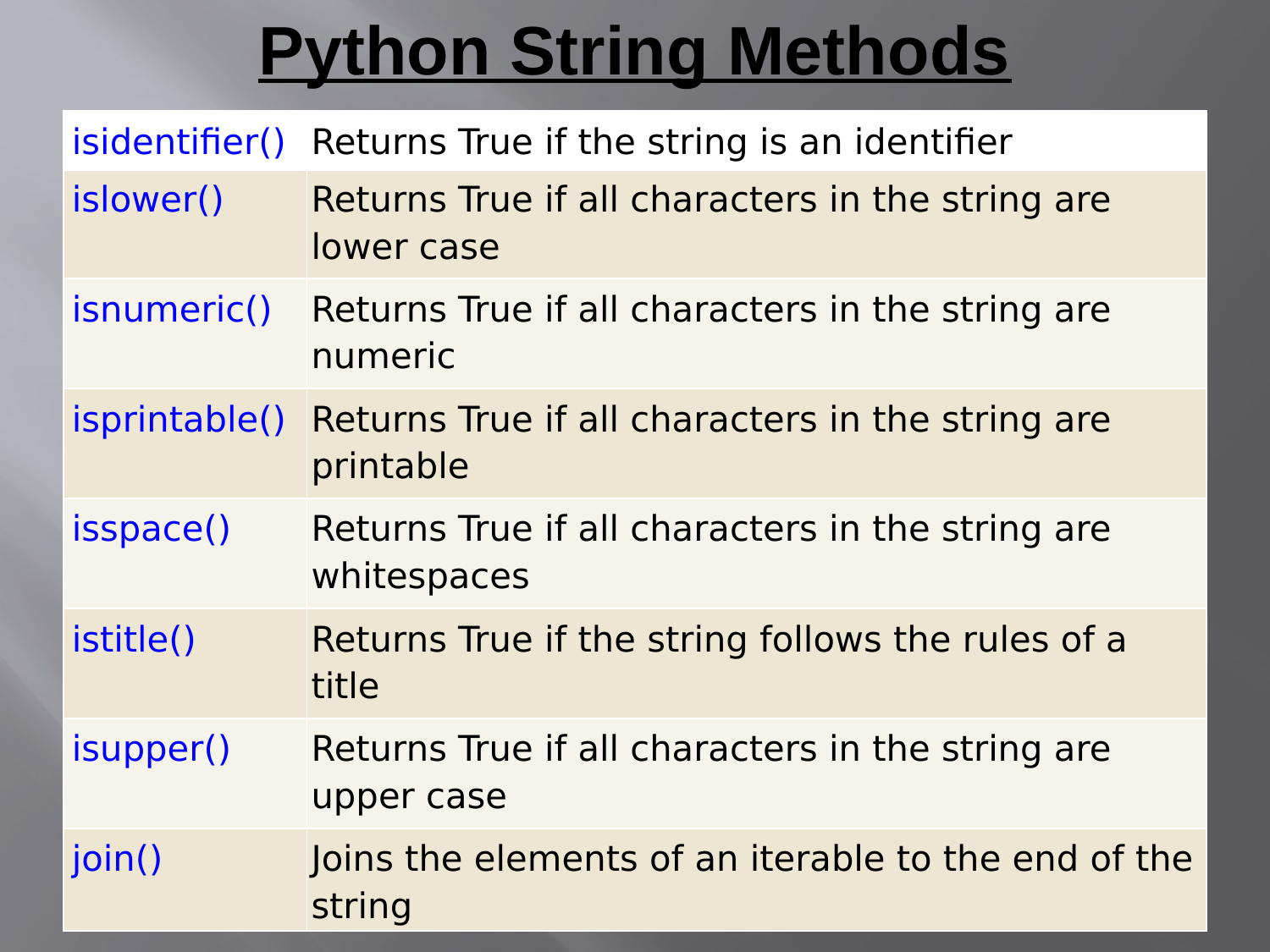

# Python String Methods
| isidentifier() | Returns True if the string is an identifier |
| --- | --- |
| islower() | Returns True if all characters in the string are lower case |
| isnumeric() | Returns True if all characters in the string are numeric |
| isprintable() | Returns True if all characters in the string are printable |
| isspace() | Returns True if all characters in the string are whitespaces |
| istitle() | Returns True if the string follows the rules of a title |
| isupper() | Returns True if all characters in the string are upper case |
| join() | Joins the elements of an iterable to the end of the string |